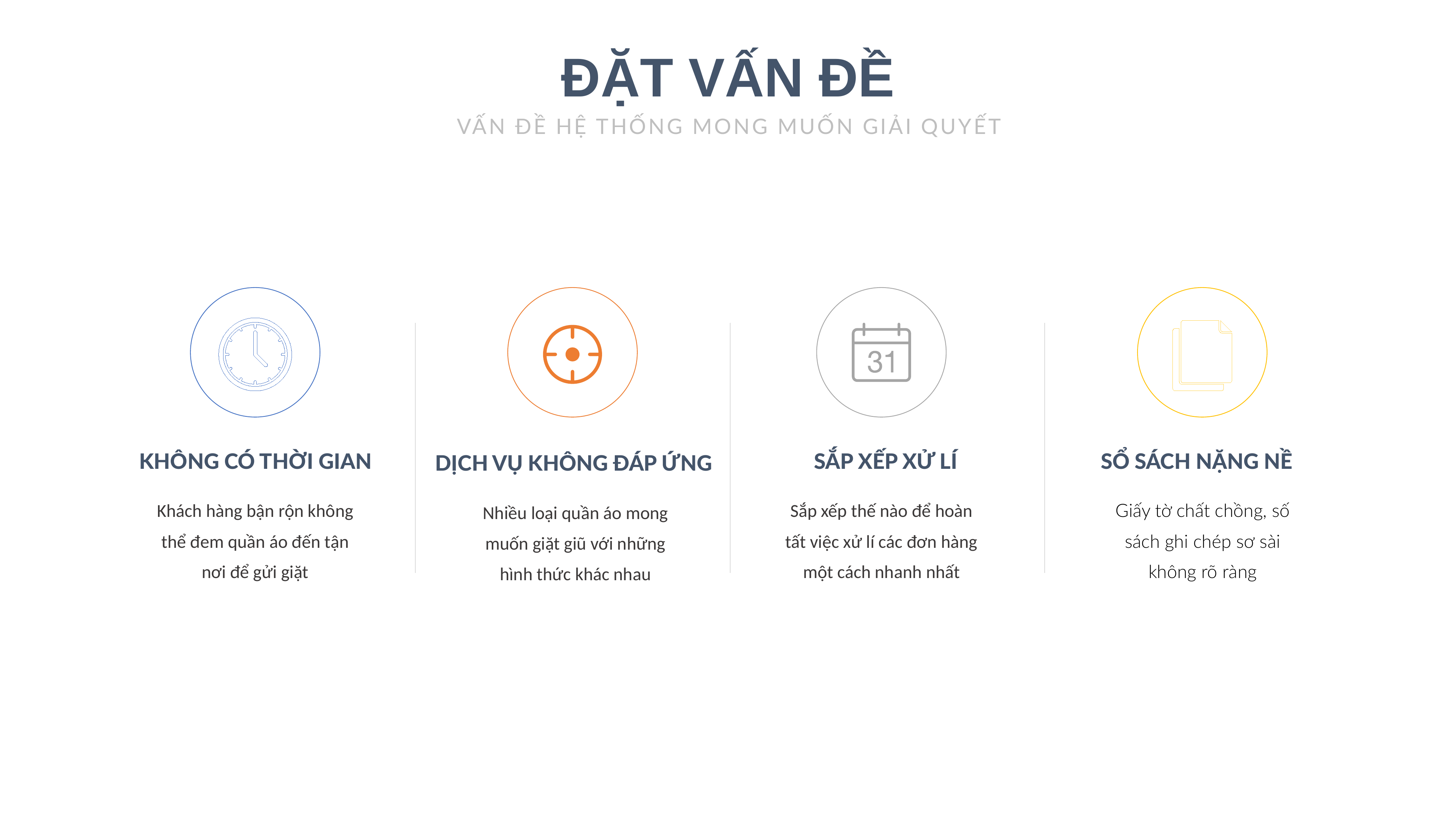

ĐẶT VẤN ĐỀ
VẤN ĐỀ HỆ THỐNG MONG MUỐN GIẢI QUYẾT

KHÔNG CÓ THỜI GIAN
Khách hàng bận rộn không thể đem quần áo đến tận nơi để gửi giặt

DỊCH VỤ KHÔNG ĐÁP ỨNG
Nhiều loại quần áo mong muốn giặt giũ với những hình thức khác nhau

SẮP XẾP XỬ LÍ
Sắp xếp thế nào để hoàn tất việc xử lí các đơn hàng một cách nhanh nhất

SỔ SÁCH NẶNG NỀ
Giấy tờ chất chồng, số sách ghi chép sơ sài không rõ ràng